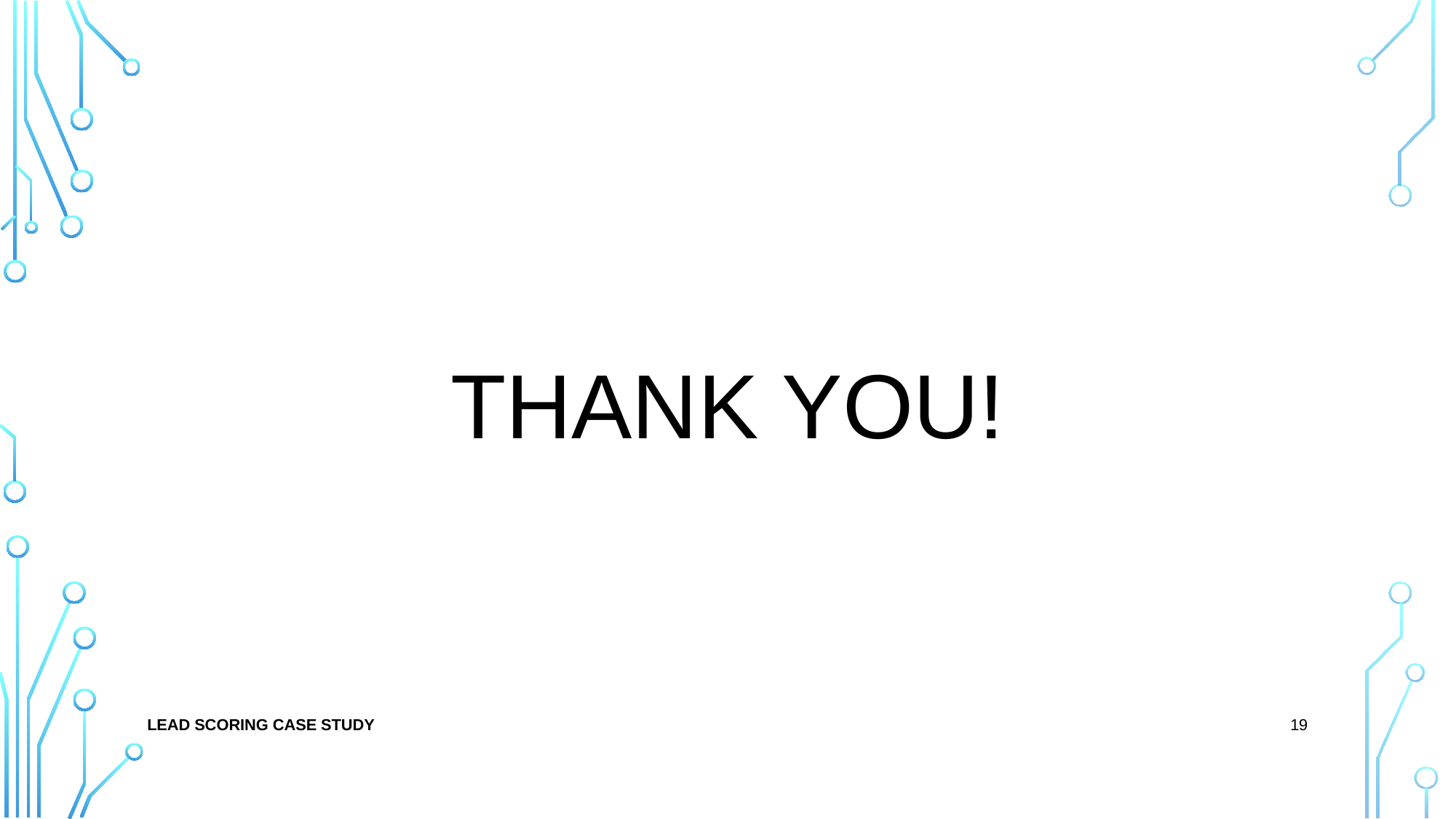

# THANK YOU!
19
Lead Scoring Case Study